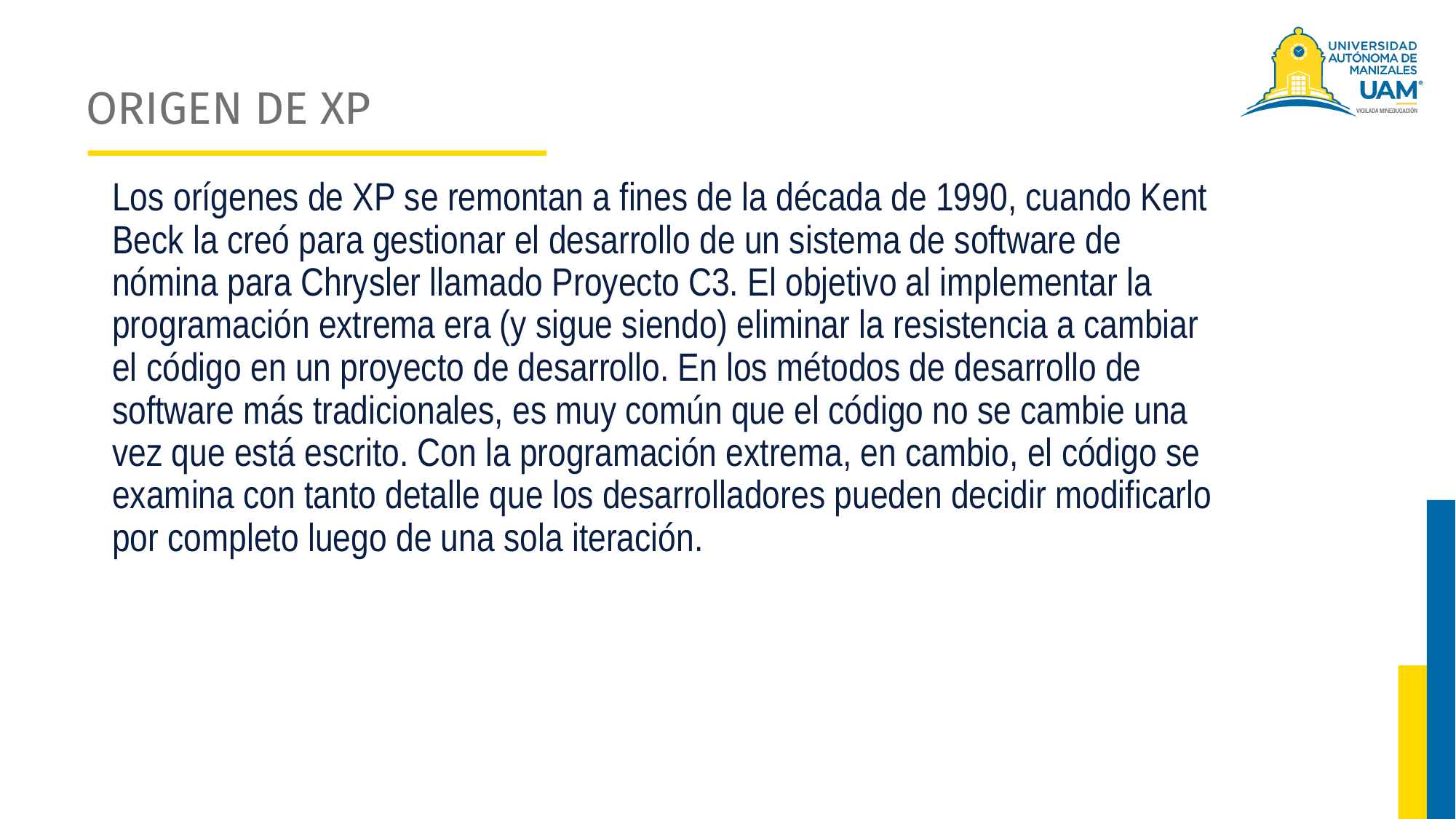

# ORIGEN DE XP

Los orígenes de XP se remontan a fines de la década de 1990, cuando Kent Beck la creó para gestionar el desarrollo de un sistema de software de nómina para Chrysler llamado Proyecto C3. El objetivo al implementar la programación extrema era (y sigue siendo) eliminar la resistencia a cambiar el código en un proyecto de desarrollo. En los métodos de desarrollo de software más tradicionales, es muy común que el código no se cambie una vez que está escrito. Con la programación extrema, en cambio, el código se examina con tanto detalle que los desarrolladores pueden decidir modificarlo por completo luego de una sola iteración.